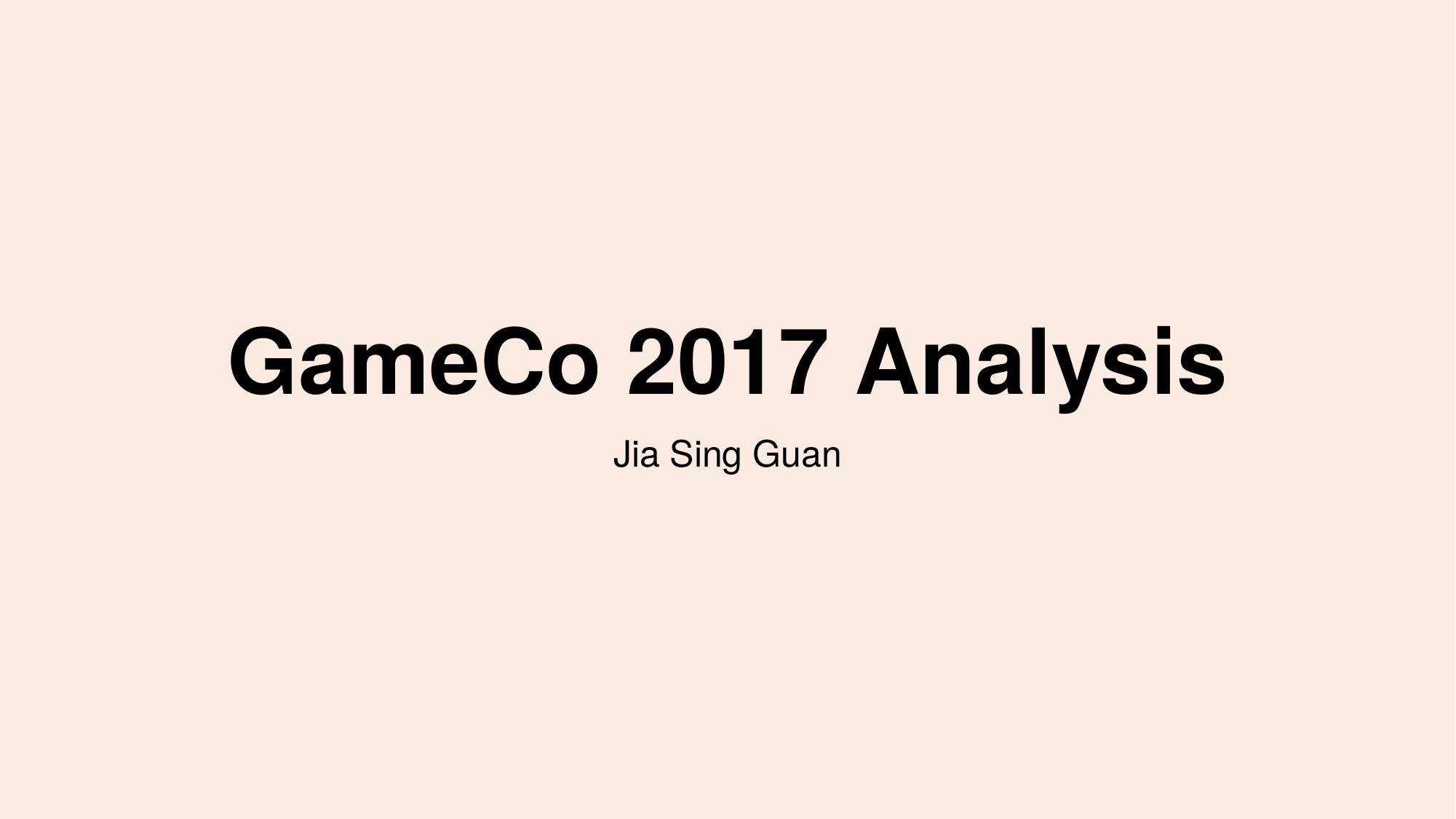

# GameCo 2017 Analysis
Jia Sing Guan